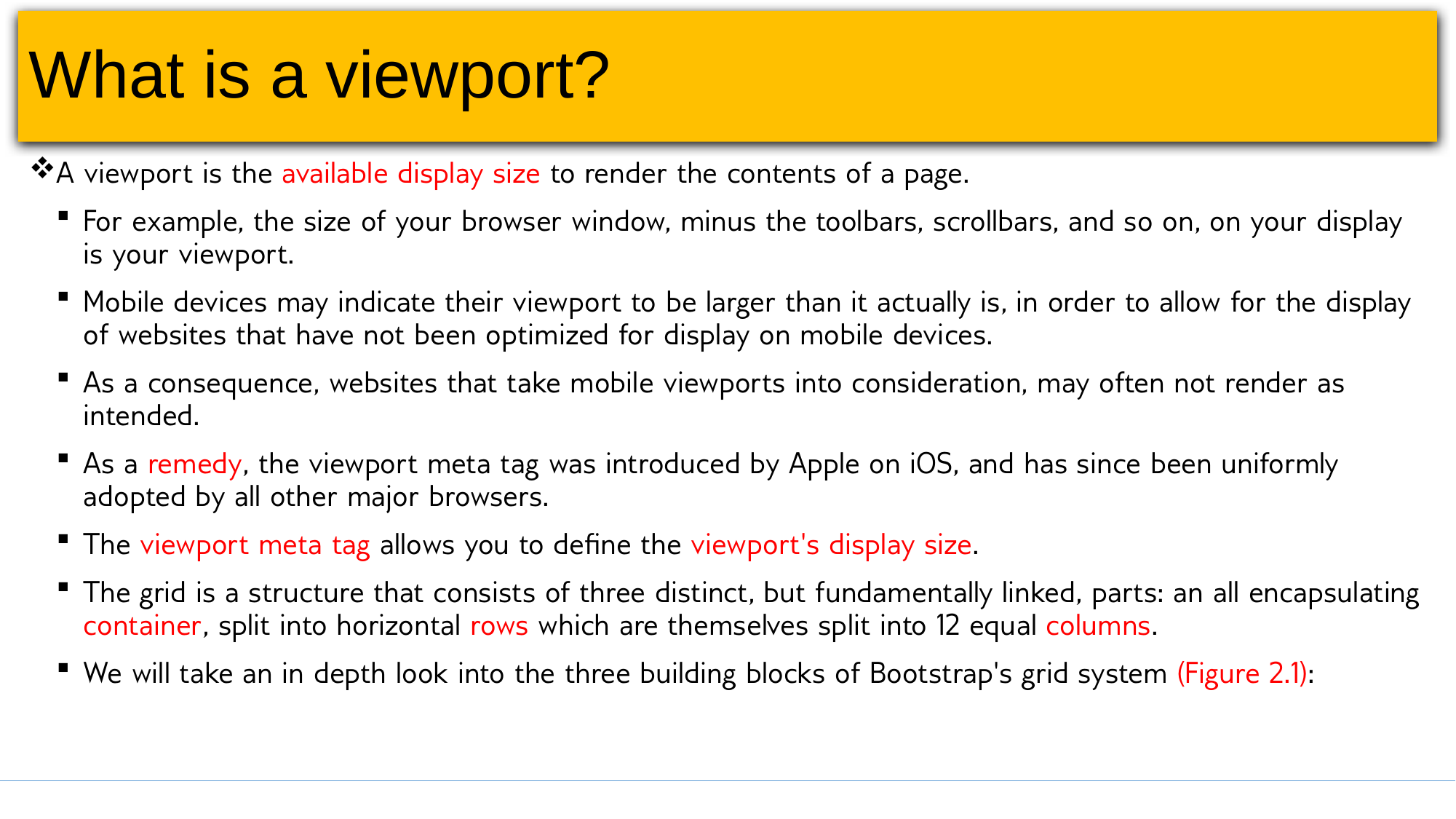

# What is a viewport?
A viewport is the available display size to render the contents of a page.
For example, the size of your browser window, minus the toolbars, scrollbars, and so on, on your display is your viewport.
Mobile devices may indicate their viewport to be larger than it actually is, in order to allow for the display of websites that have not been optimized for display on mobile devices.
As a consequence, websites that take mobile viewports into consideration, may often not render as intended.
As a remedy, the viewport meta tag was introduced by Apple on iOS, and has since been uniformly adopted by all other major browsers.
The viewport meta tag allows you to define the viewport's display size.
The grid is a structure that consists of three distinct, but fundamentally linked, parts: an all encapsulating container, split into horizontal rows which are themselves split into 12 equal columns.
We will take an in depth look into the three building blocks of Bootstrap's grid system (Figure 2.1):